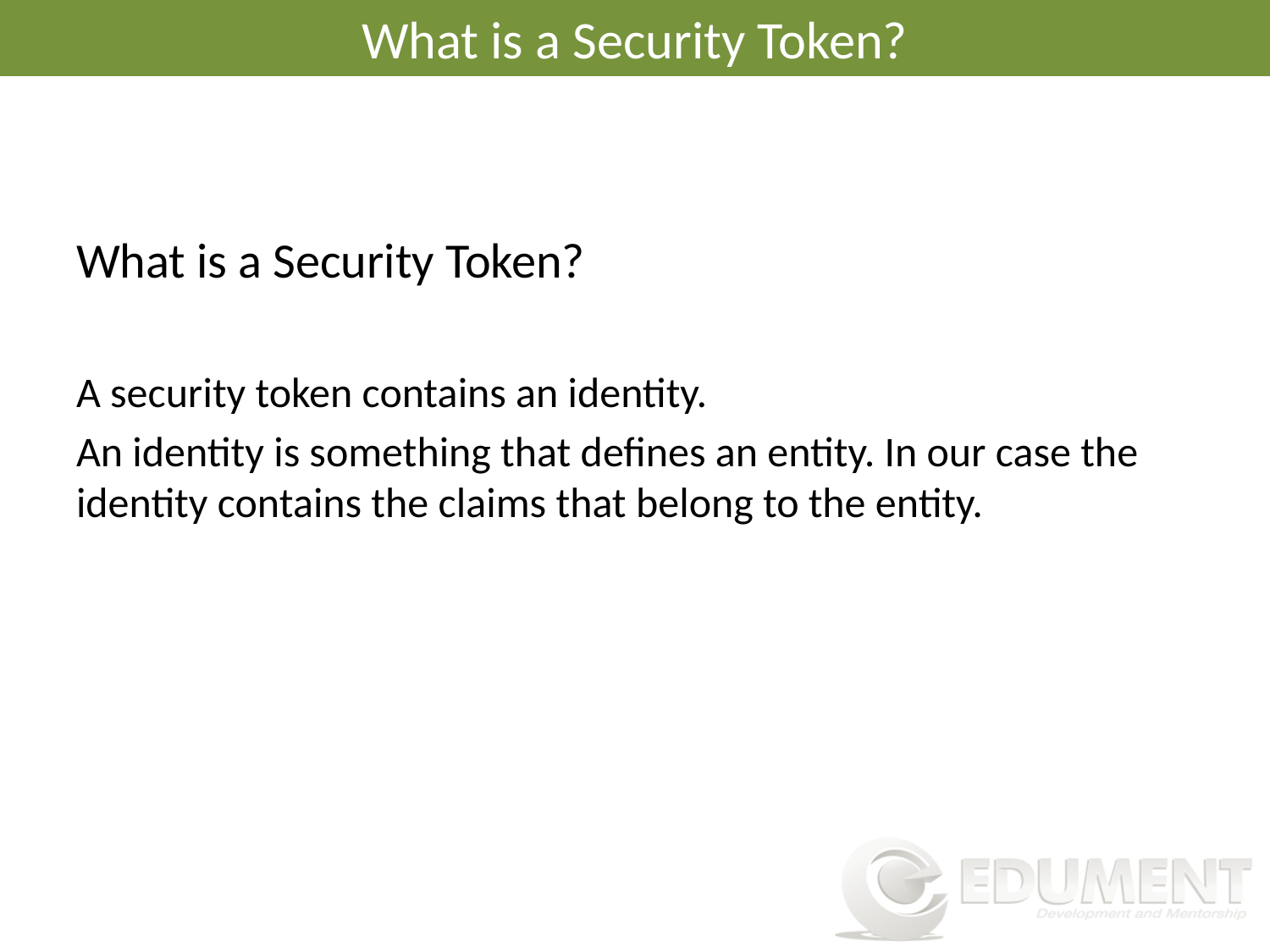

# What is a Security Token?
What is a Security Token?

A security token contains an identity.
An identity is something that defines an entity. In our case the identity contains the claims that belong to the entity.